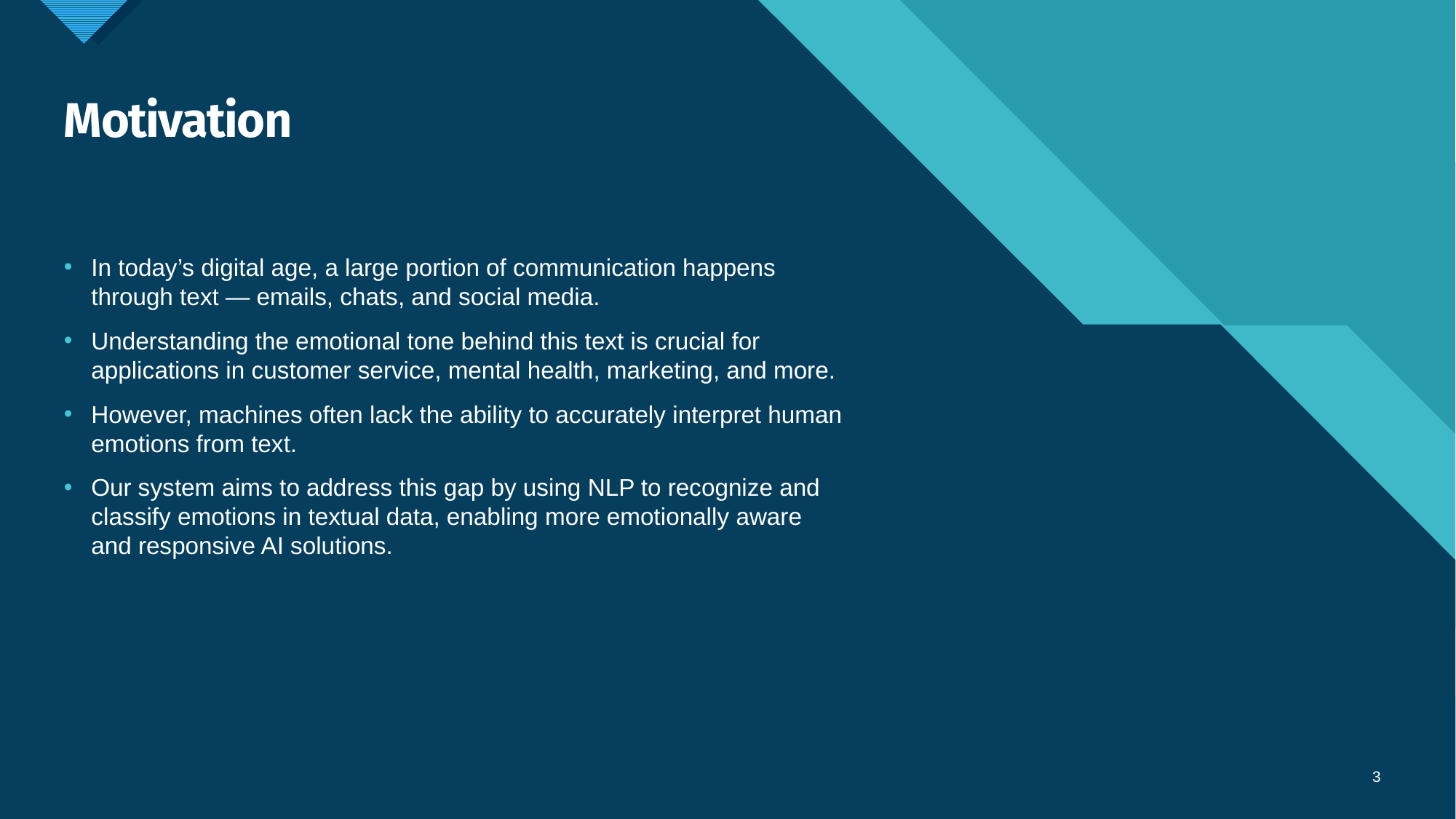

# Motivation
In today’s digital age, a large portion of communication happens through text — emails, chats, and social media.
Understanding the emotional tone behind this text is crucial for applications in customer service, mental health, marketing, and more.
However, machines often lack the ability to accurately interpret human emotions from text.
Our system aims to address this gap by using NLP to recognize and classify emotions in textual data, enabling more emotionally aware and responsive AI solutions.

3